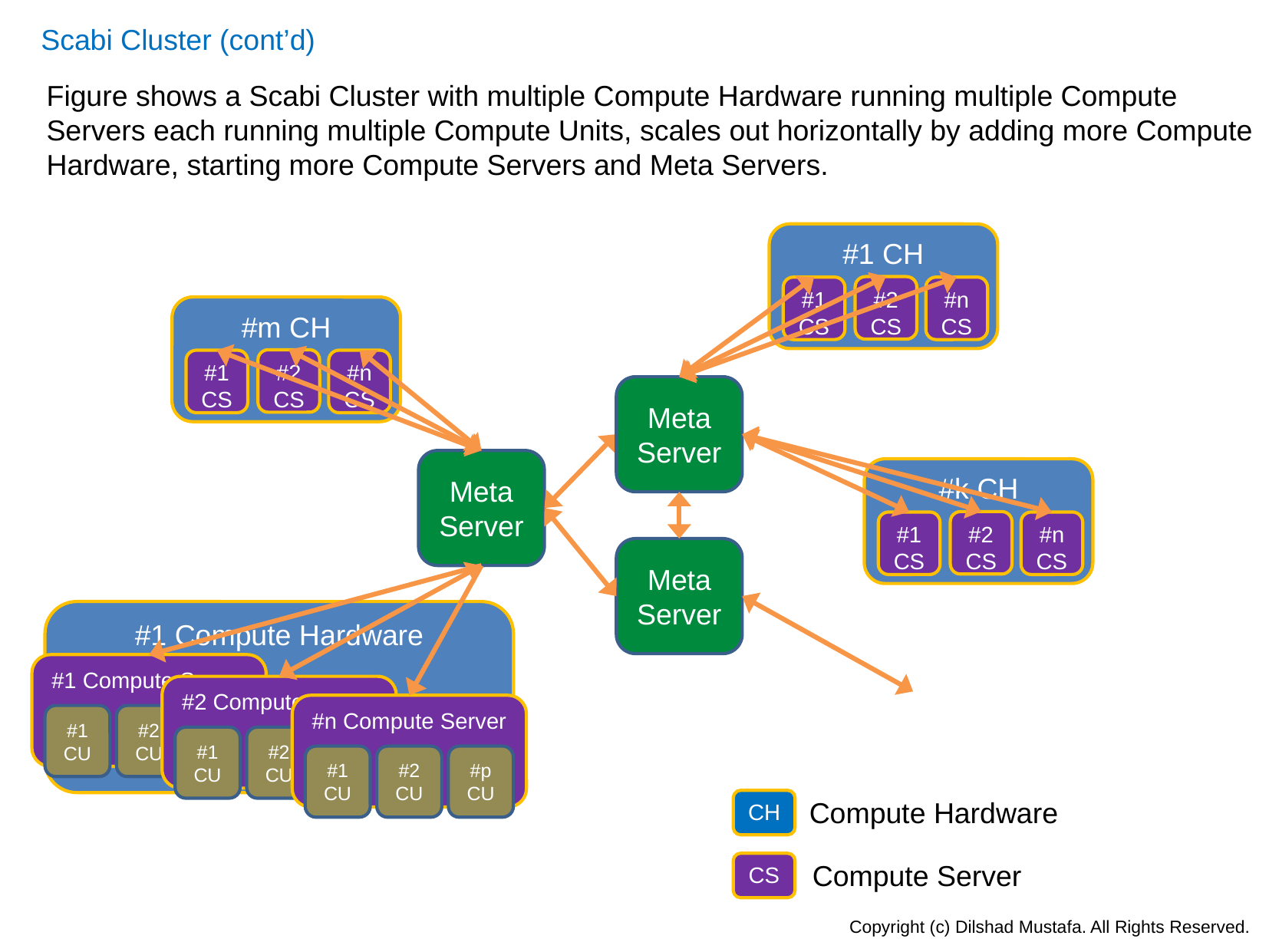

Scabi Cluster (cont’d)
Figure shows a Scabi Cluster with multiple Compute Hardware running multiple Compute
Servers each running multiple Compute Units, scales out horizontally by adding more Compute
Hardware, starting more Compute Servers and Meta Servers.
#1 CH
#2 CS
#1 CS
#n CS
#m CH
#2 CS
#1 CS
#n CS
Meta
Server
Meta
Server
#k CH
#2 CS
#1 CS
#n CS
Meta
Server
#1 Compute Hardware
#1 Compute Server
#2 Compute Server
#n Compute Server
#1 CU
#2 CU
#m CU
#1 CU
#2 CU
#m CU
#1 CU
#2 CU
#p CU
Compute Hardware
CH
Compute Server
CS
Copyright (c) Dilshad Mustafa. All Rights Reserved.